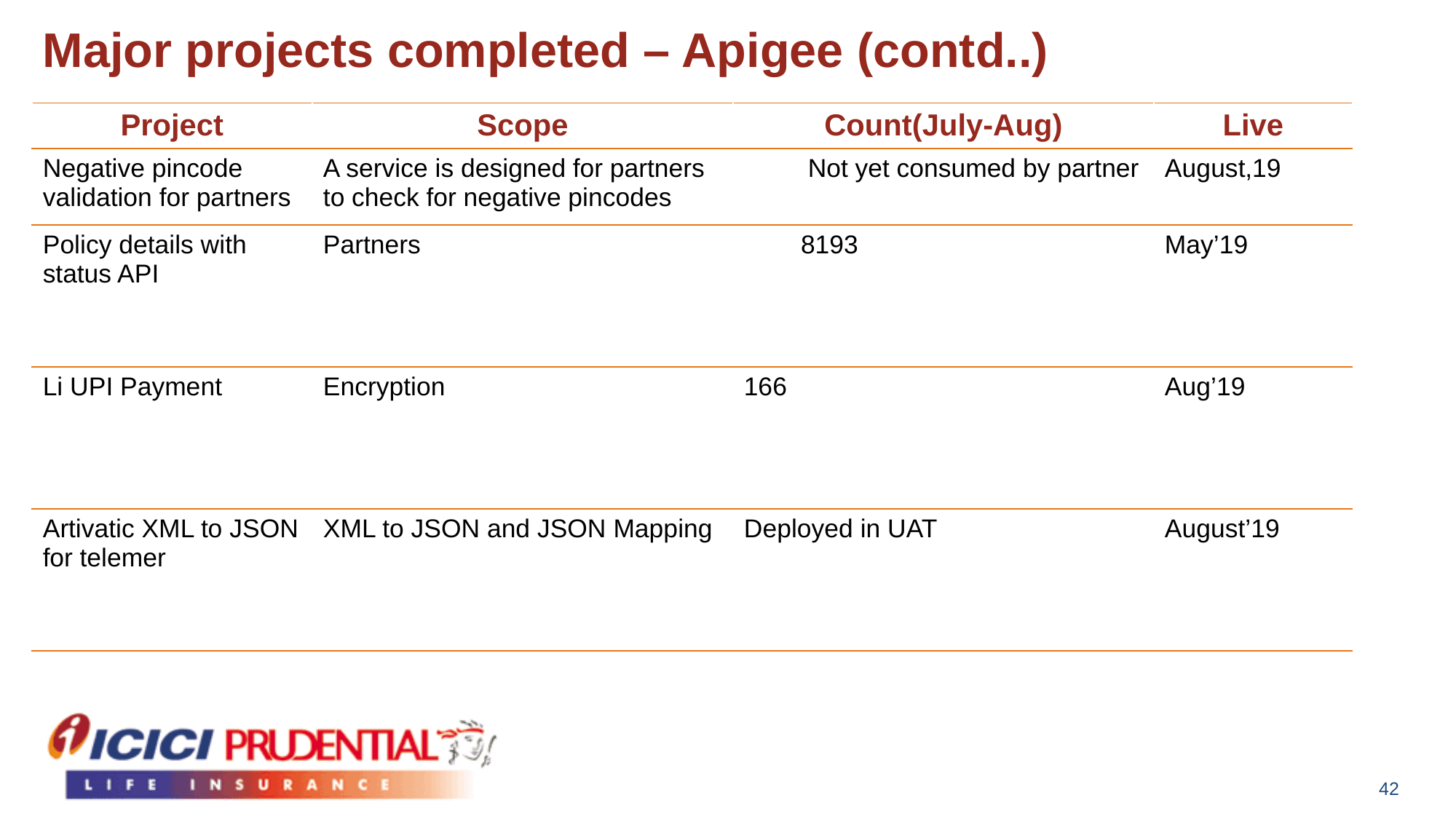

Major projects completed – Apigee (contd..)
| Project | Scope | Count(July-Aug) | Live |
| --- | --- | --- | --- |
| Negative pincode validation for partners | A service is designed for partners to check for negative pincodes | Not yet consumed by partner | August,19 |
| Policy details with status API | Partners | 8193 | May’19 |
| Li UPI Payment | Encryption | 166 | Aug’19 |
| Artivatic XML to JSON for telemer | XML to JSON and JSON Mapping | Deployed in UAT | August’19 |
42